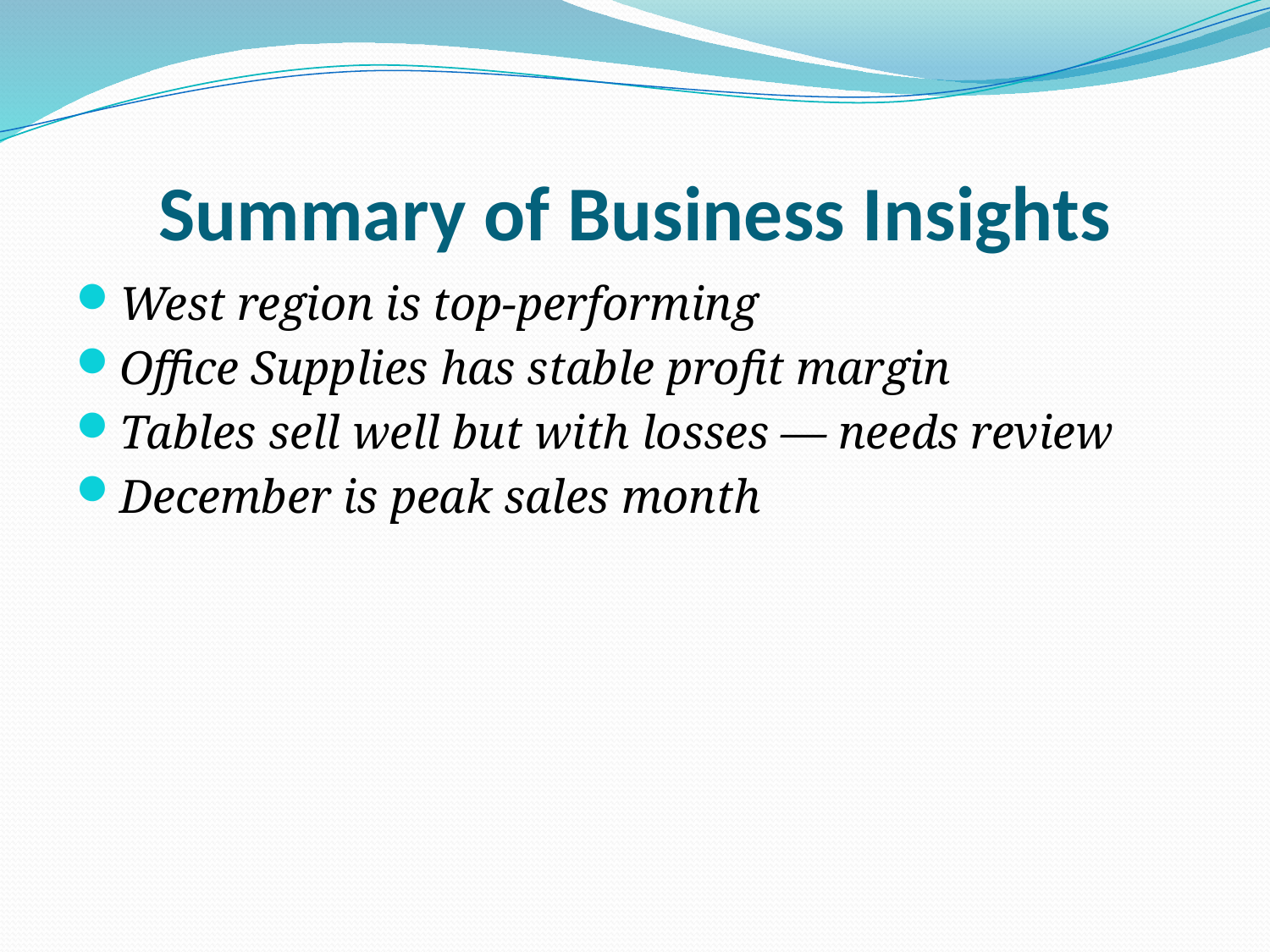

# Summary of Business Insights
West region is top-performing
Office Supplies has stable profit margin
Tables sell well but with losses — needs review
December is peak sales month